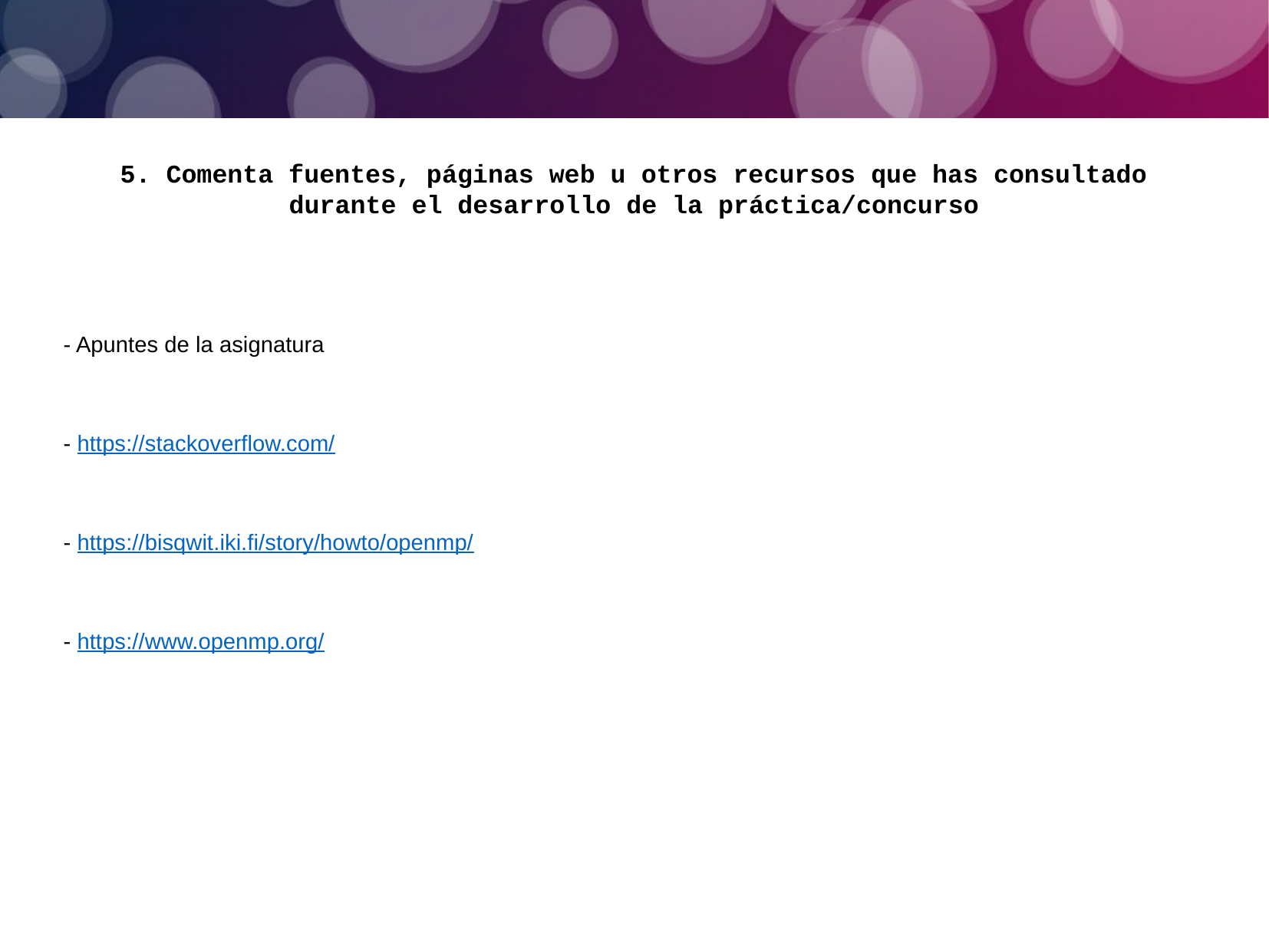

5. Comenta fuentes, páginas web u otros recursos que has consultado durante el desarrollo de la práctica/concurso

- Apuntes de la asignatura

- https://stackoverflow.com/

- https://bisqwit.iki.fi/story/howto/openmp/

- https://www.openmp.org/